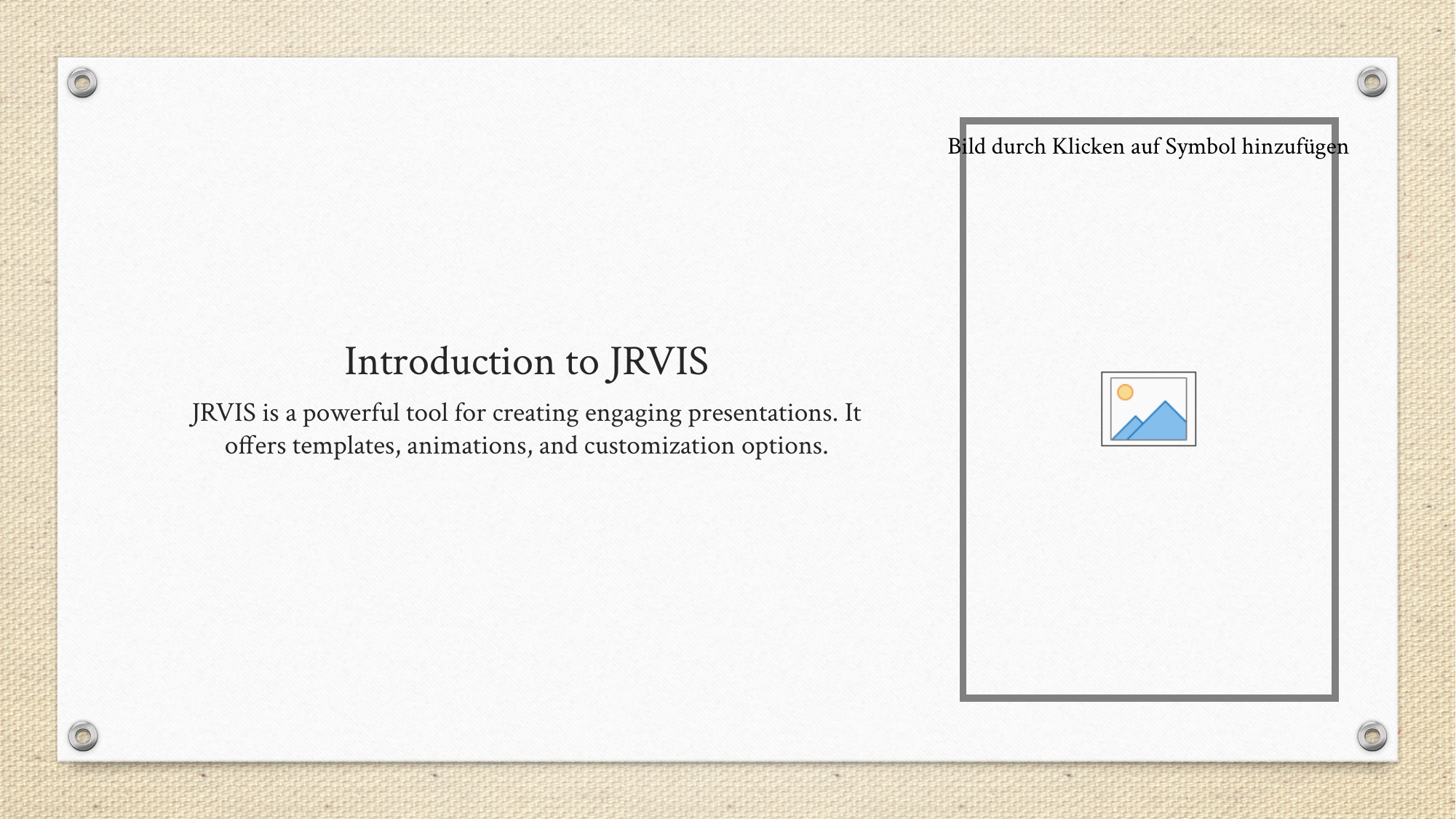

# Introduction to JRVIS
JRVIS is a powerful tool for creating engaging presentations. It offers templates, animations, and customization options.